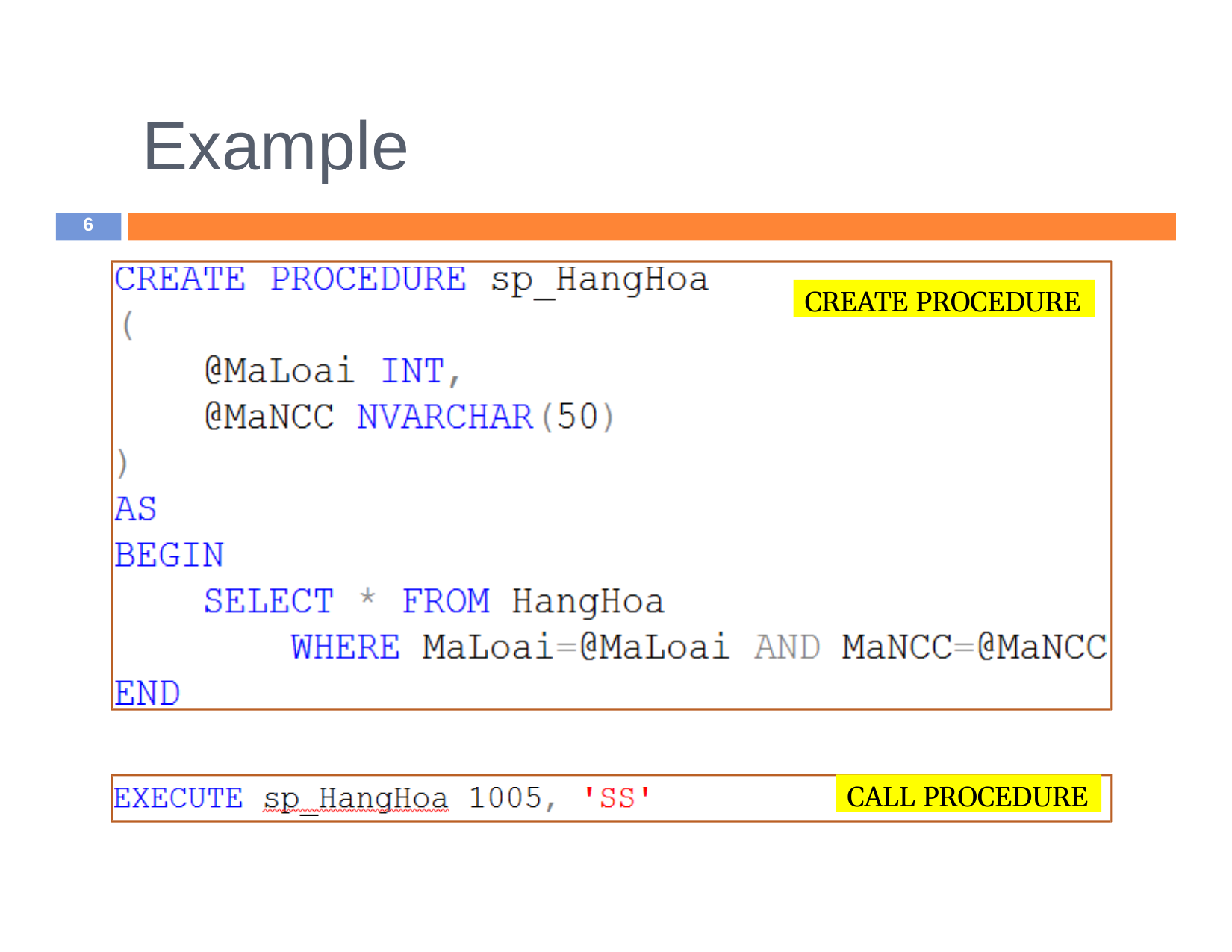

# Example
6

CREATE PROCEDURE

CALL PROCEDURE